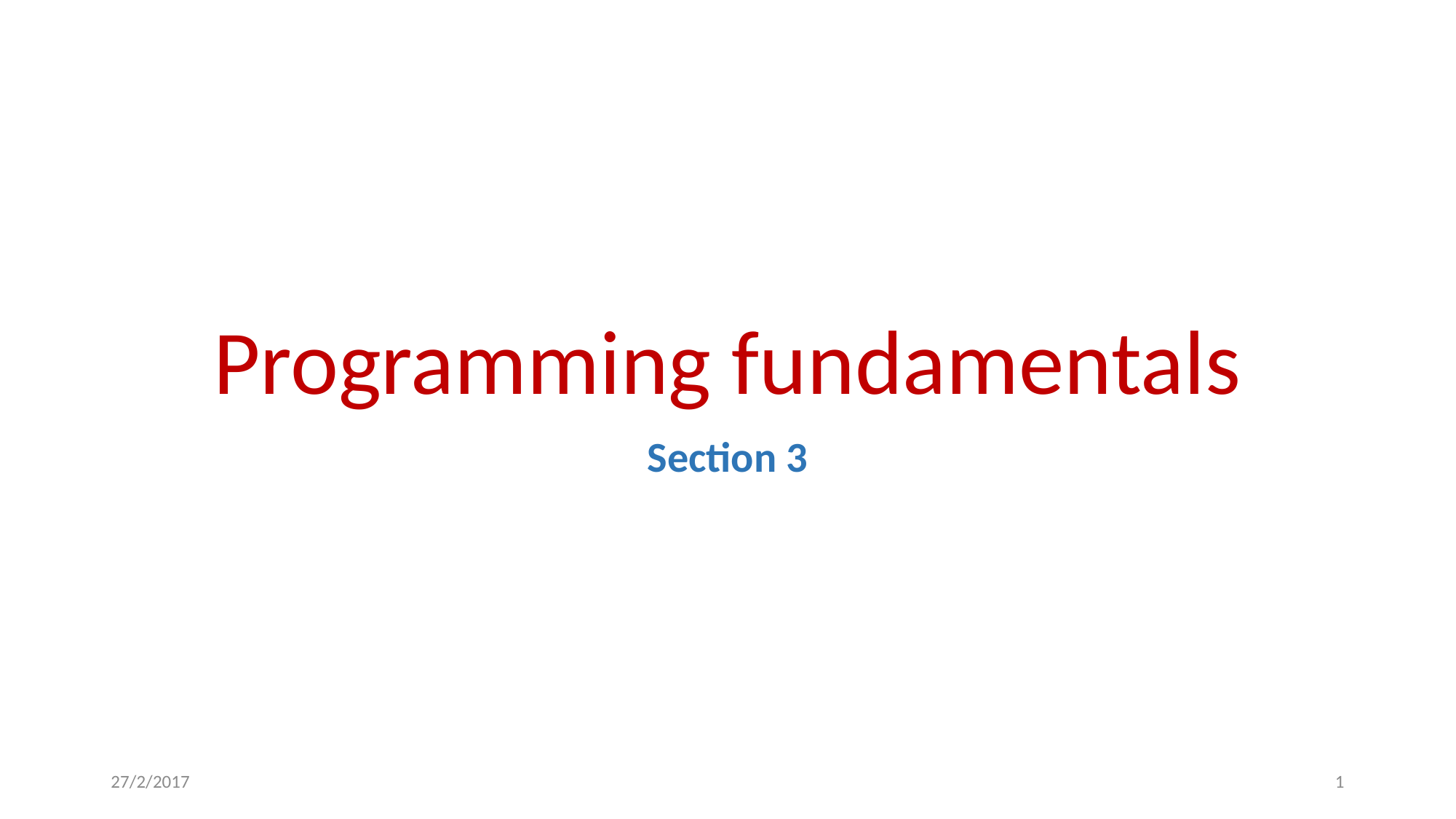

# Programming fundamentals
Section 3
27/2/2017
1